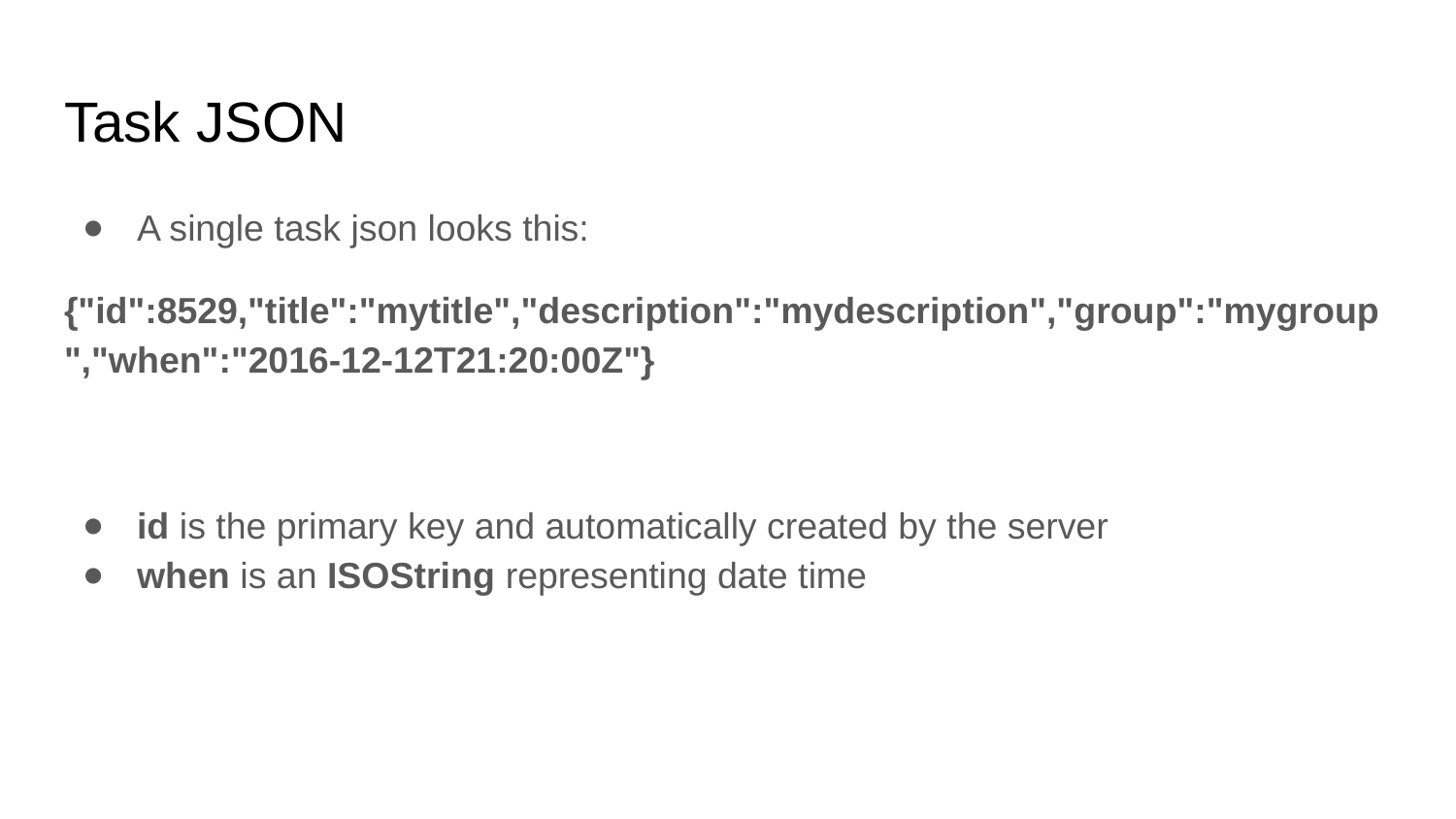

# Task JSON
A single task json looks this:
{"id":8529,"title":"mytitle","description":"mydescription","group":"mygroup","when":"2016-12-12T21:20:00Z"}

id is the primary key and automatically created by the server
when is an ISOString representing date time